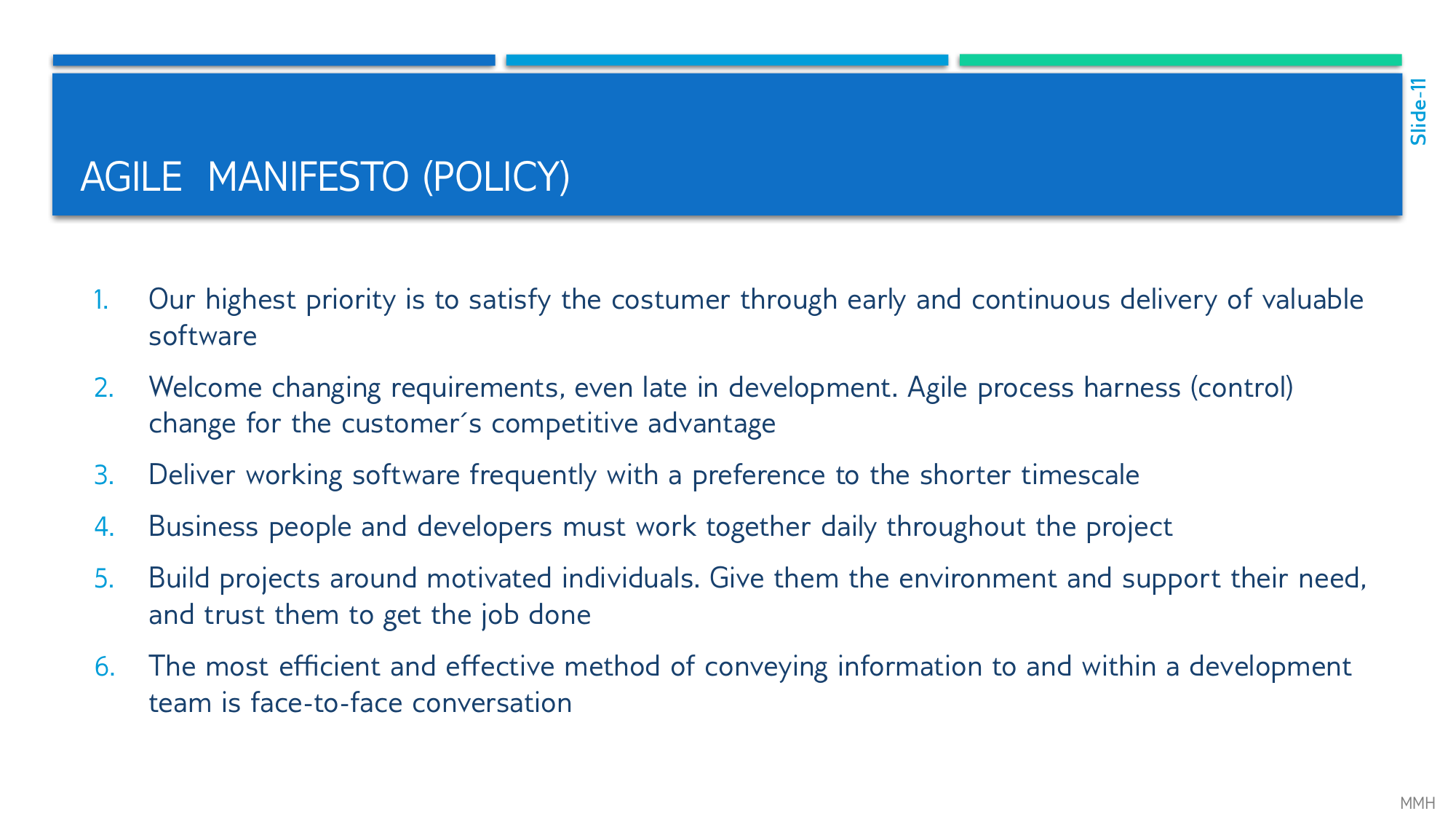

Slide-11
# Agile  manifesto (Policy)
Our highest priority is to satisfy the costumer through early and continuous delivery of valuable software
Welcome changing requirements, even late in development. Agile process harness (control) change for the customer´s competitive advantage
Deliver working software frequently with a preference to the shorter timescale
Business people and developers must work together daily throughout the project
Build projects around motivated individuals. Give them the environment and support their need, and trust them to get the job done
The most efficient and effective method of conveying information to and within a development team is face-to-face conversation
  MMH